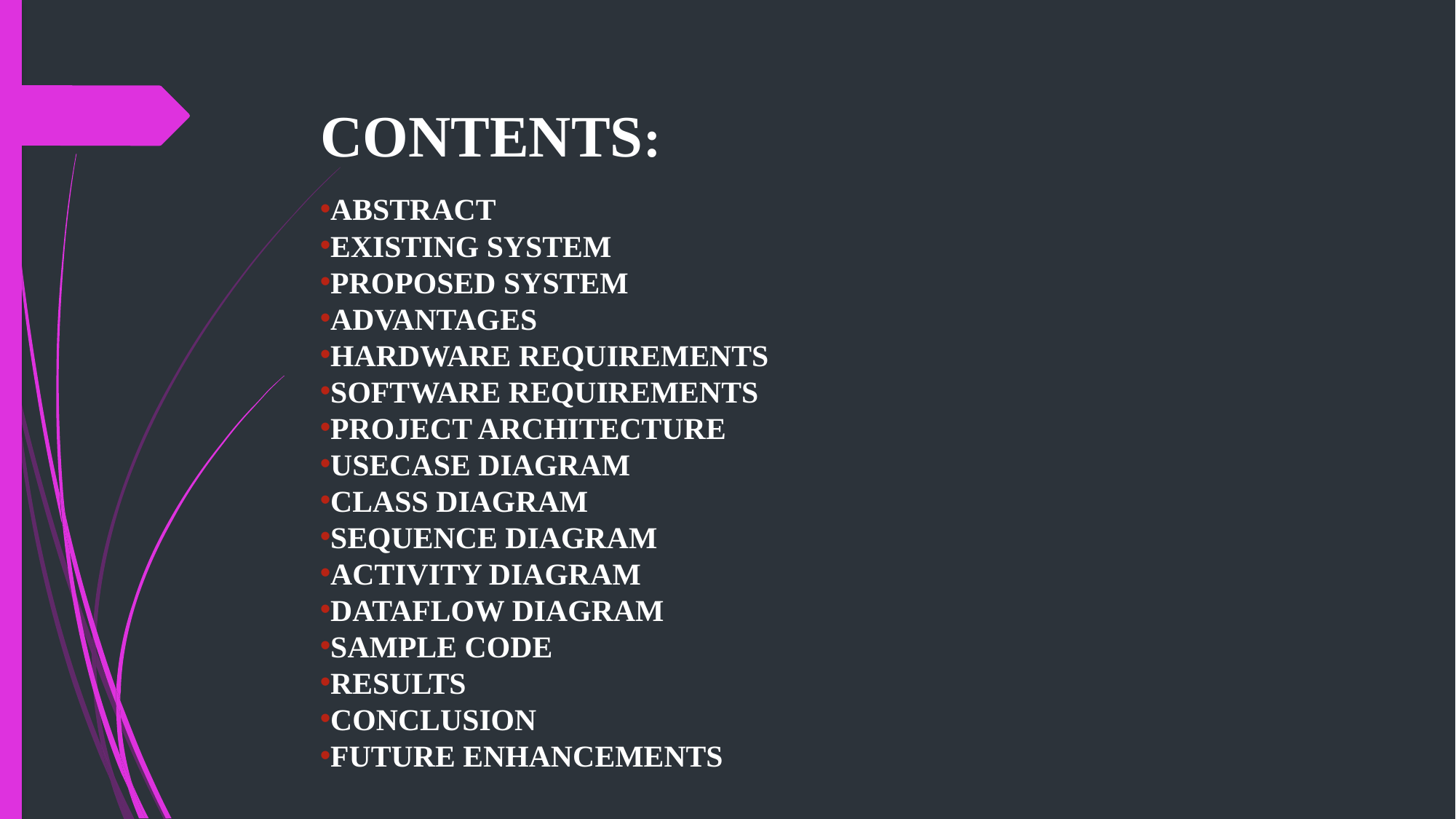

# CONTENTS:
ABSTRACT
EXISTING SYSTEM
PROPOSED SYSTEM
ADVANTAGES
HARDWARE REQUIREMENTS
SOFTWARE REQUIREMENTS
PROJECT ARCHITECTURE
USECASE DIAGRAM
CLASS DIAGRAM
SEQUENCE DIAGRAM
ACTIVITY DIAGRAM
DATAFLOW DIAGRAM
SAMPLE CODE
RESULTS
CONCLUSION
FUTURE ENHANCEMENTS